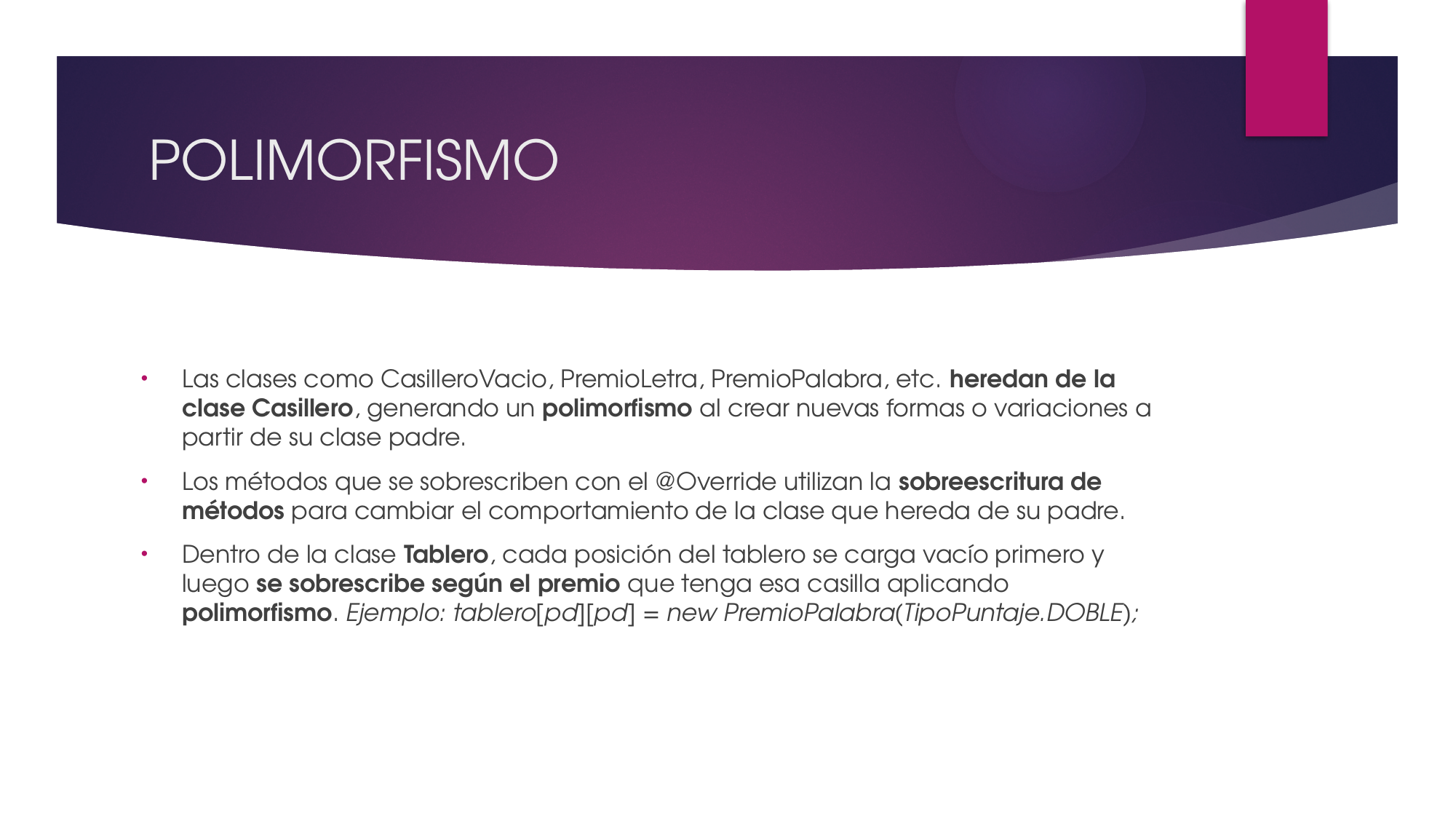

# POLIMORFISMO
Las clases como CasilleroVacio, PremioLetra, PremioPalabra, etc. heredan de la clase Casillero, generando un polimorfismo al crear nuevas formas o variaciones a partir de su clase padre.
Los métodos que se sobrescriben con el @Override utilizan la sobreescritura de métodos para cambiar el comportamiento de la clase que hereda de su padre.
Dentro de la clase Tablero, cada posición del tablero se carga vacío primero y luego se sobrescribe según el premio que tenga esa casilla aplicando polimorfismo. Ejemplo: tablero[pd][pd] = new PremioPalabra(TipoPuntaje.DOBLE);